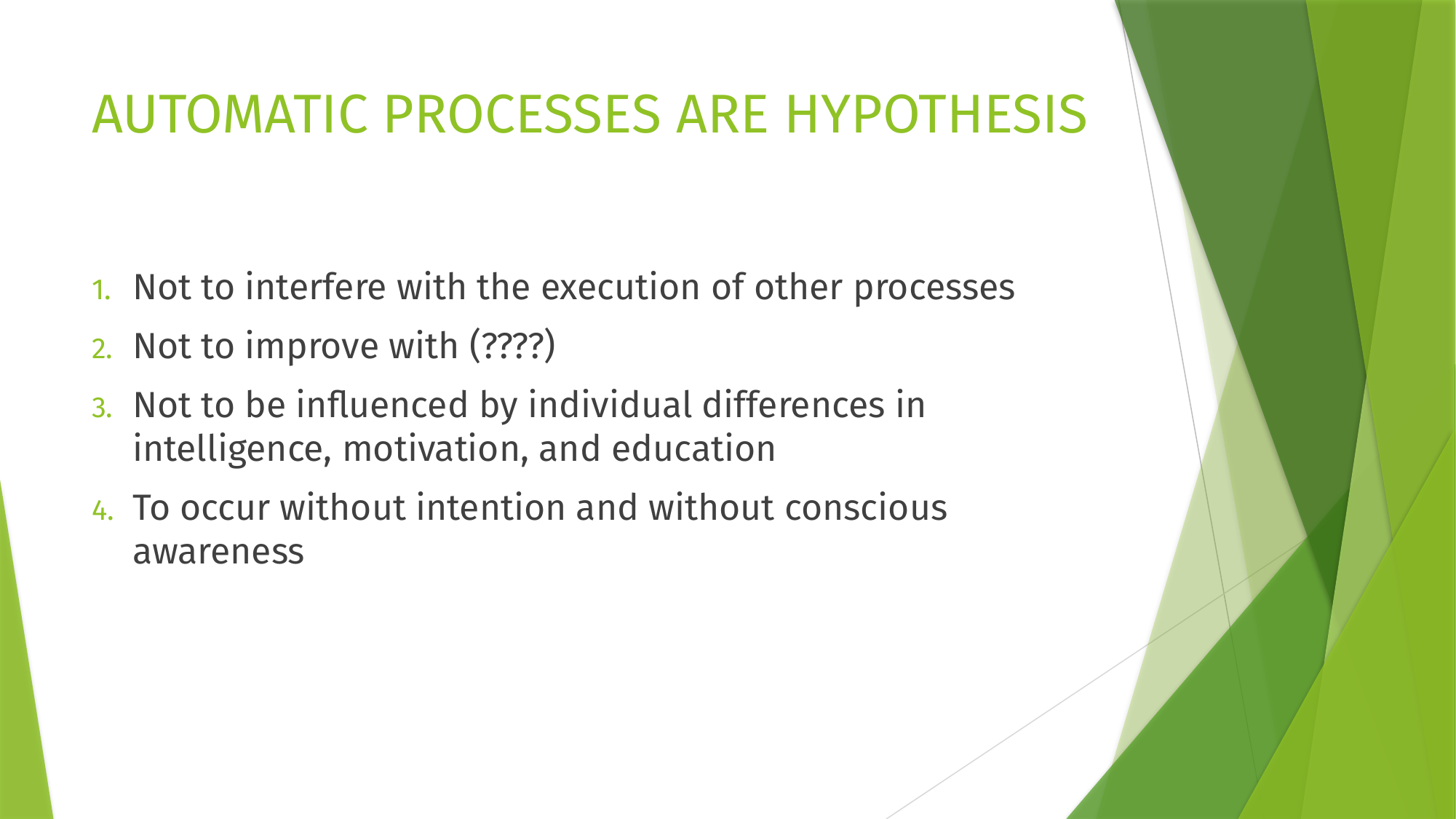

# AUTOMATIC PROCESSES ARE HYPOTHESIS
Not to interfere with the execution of other processes
Not to improve with (????)
Not to be influenced by individual differences in intelligence, motivation, and education
To occur without intention and without conscious awareness